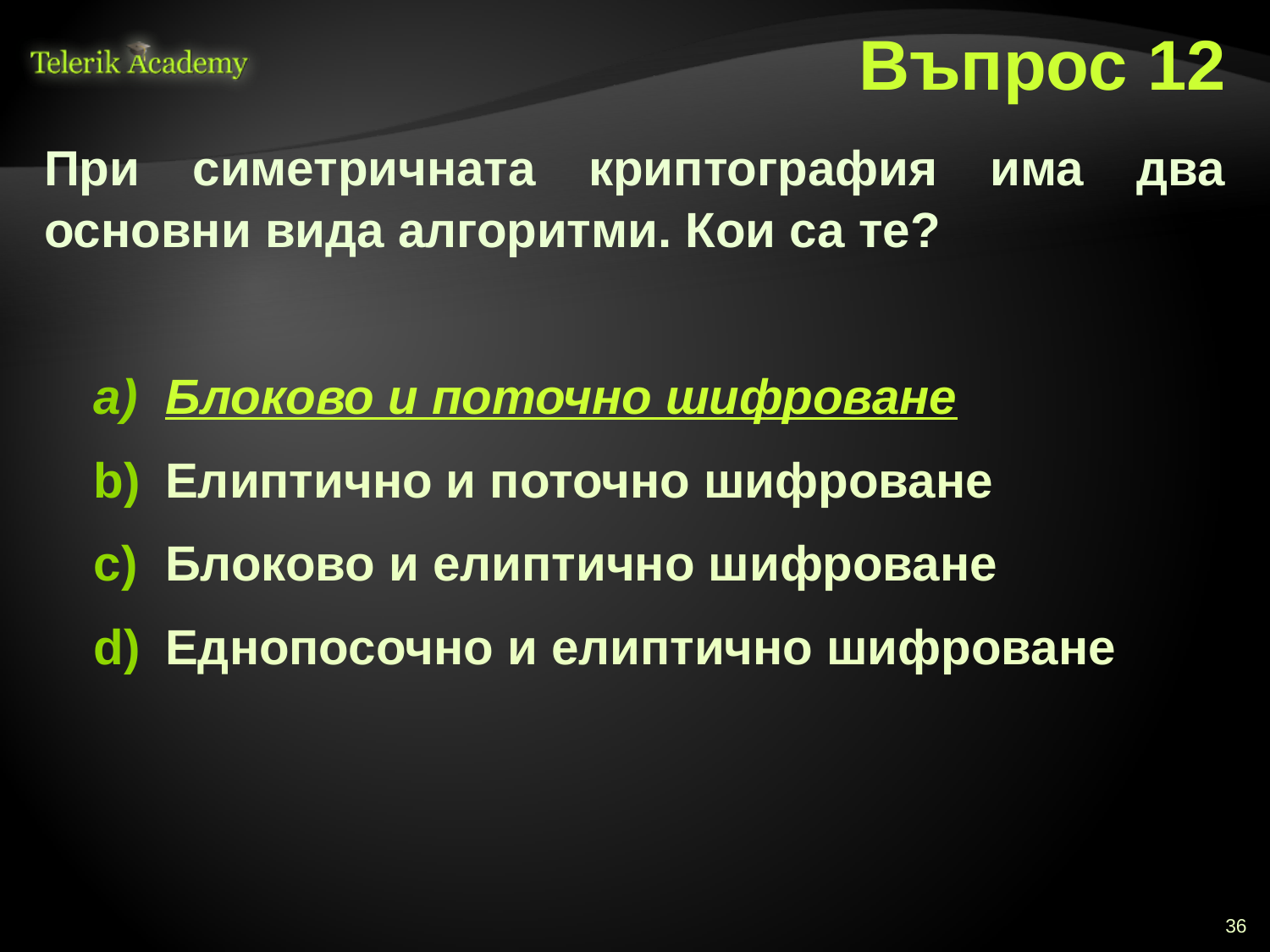

# Въпрос 12
При симетричната криптография има два основни вида алгоритми. Кои са те?

Блоково и поточно шифроване
Елиптично и поточно шифроване
Блоково и елиптично шифроване
Еднопосочно и елиптично шифроване
36